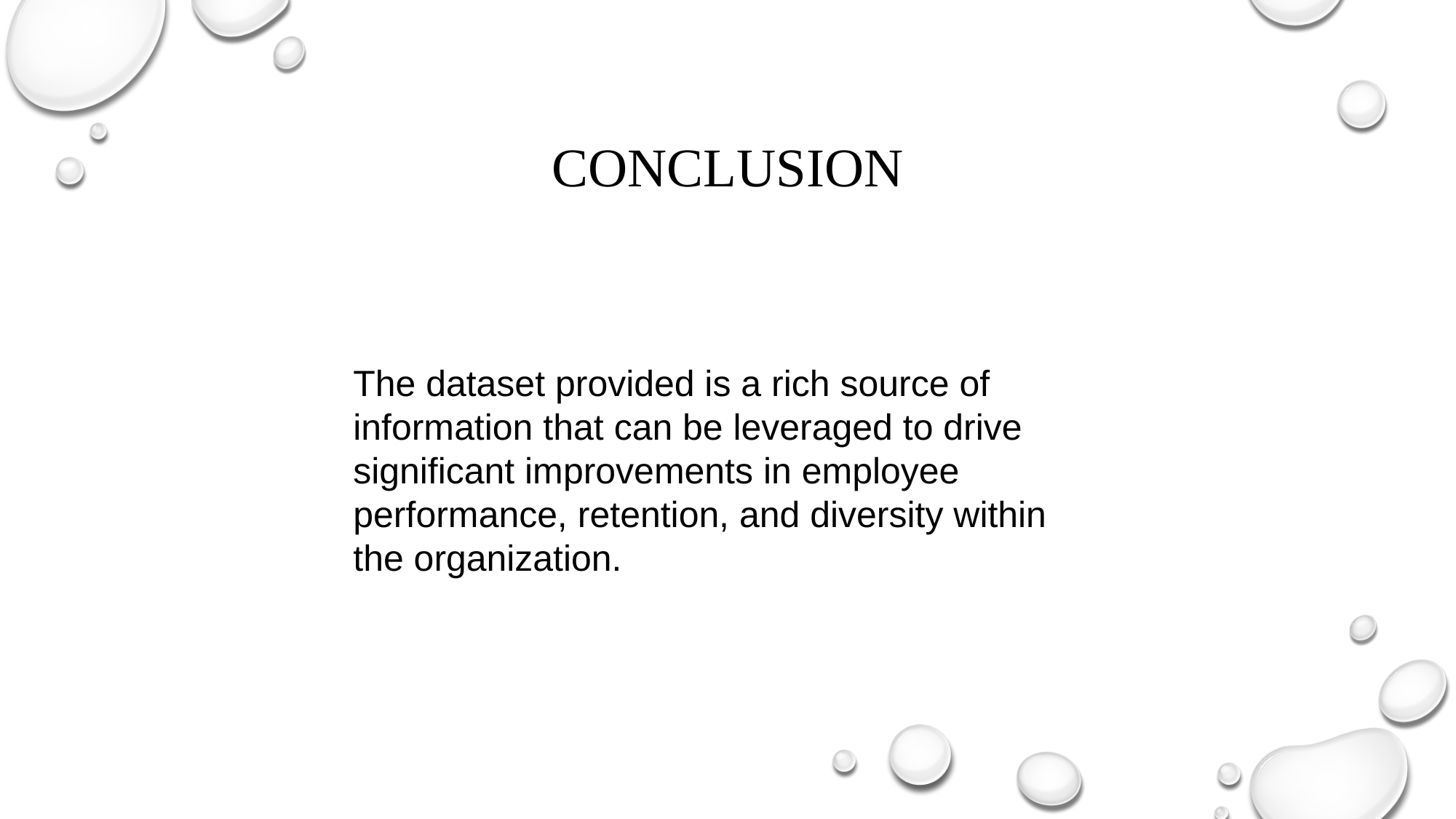

# conclusion
The dataset provided is a rich source of information that can be leveraged to drive significant improvements in employee performance, retention, and diversity within the organization.